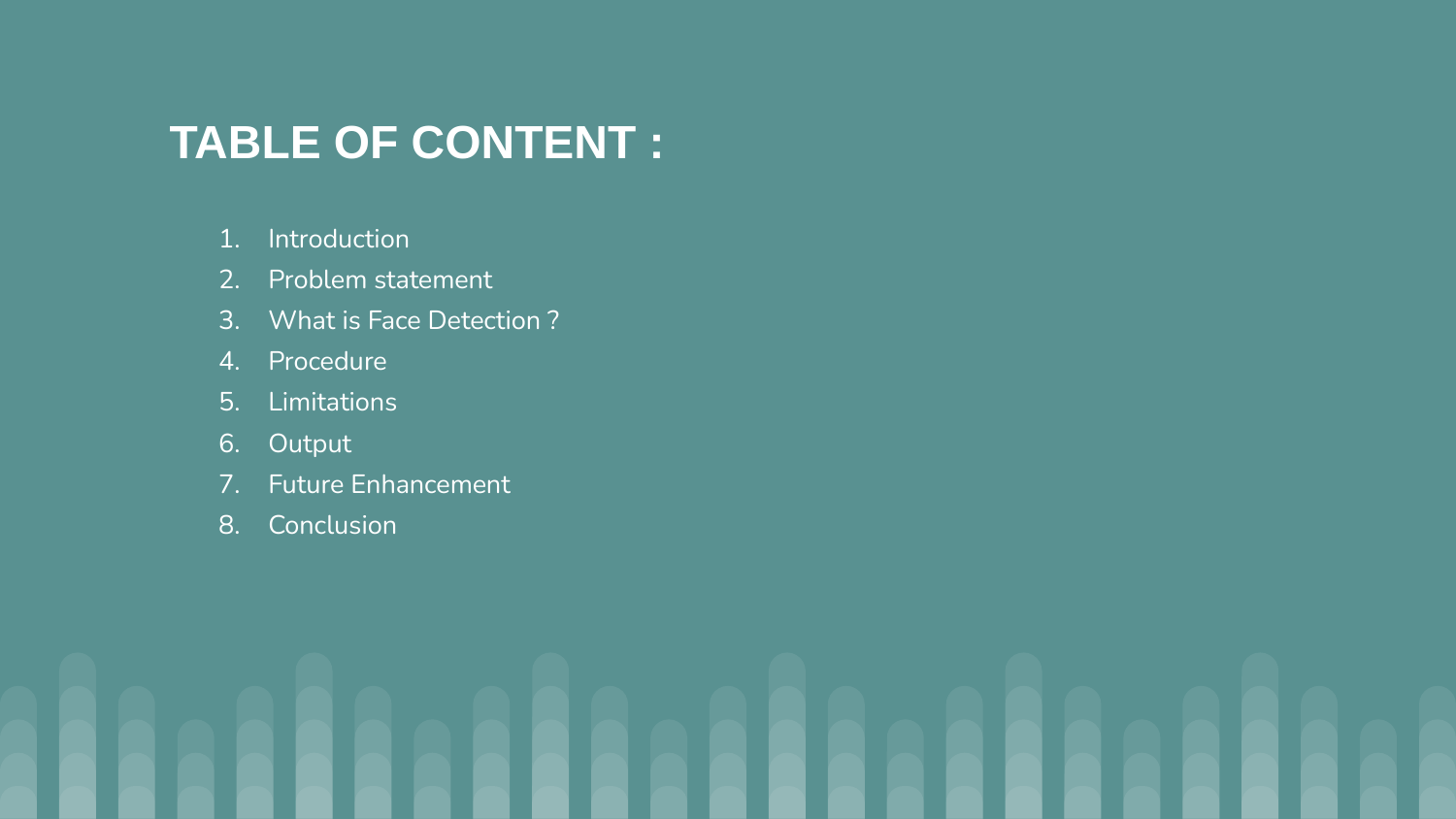

# TABLE OF CONTENT :
Introduction
Problem statement
What is Face Detection ?
Procedure
Limitations
Output
Future Enhancement
Conclusion